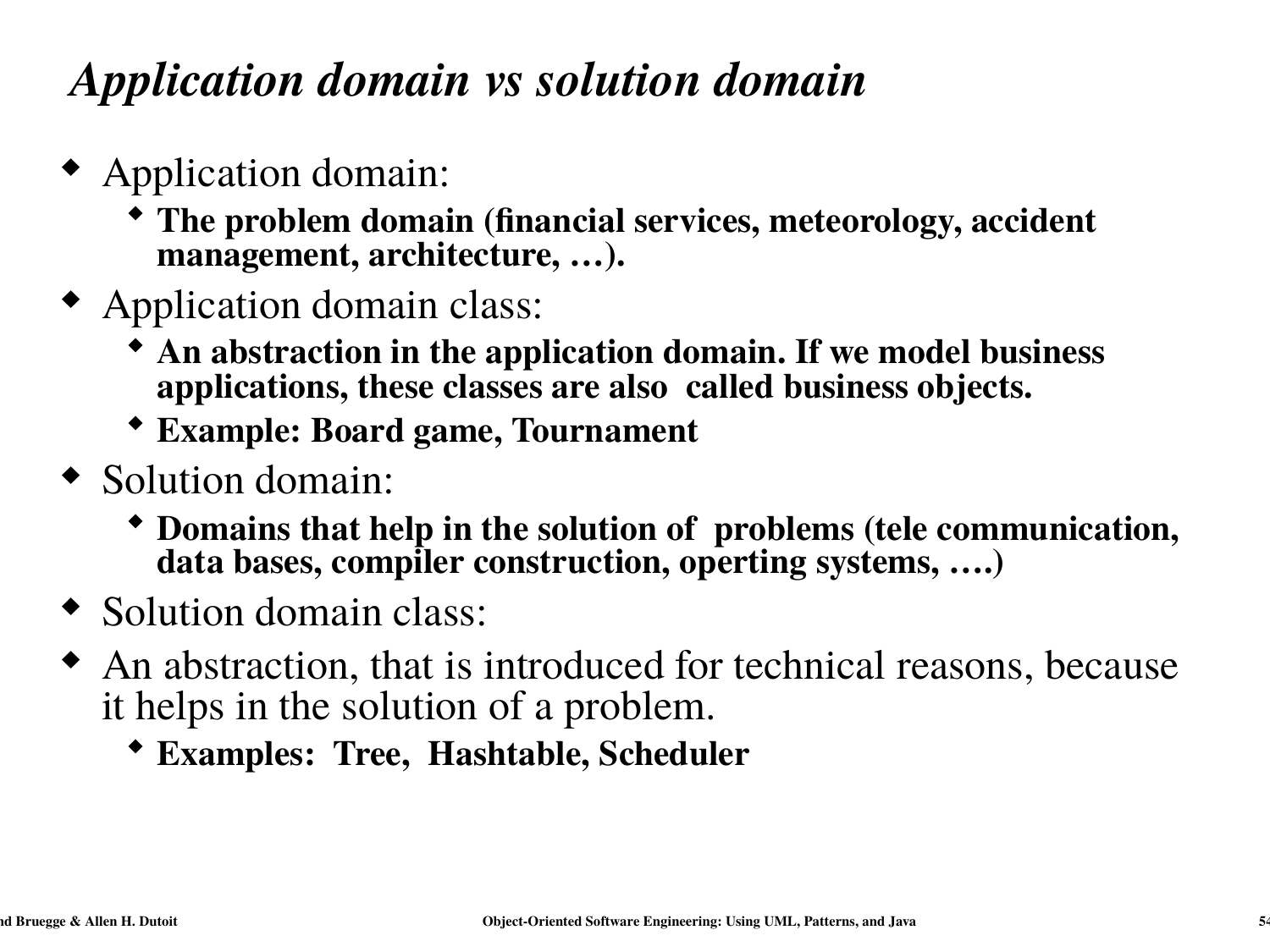

# Application domain vs solution domain
Application domain:
The problem domain (financial services, meteorology, accident management, architecture, …).
Application domain class:
An abstraction in the application domain. If we model business applications, these classes are also  called business objects.
Example: Board game, Tournament
Solution domain:
Domains that help in the solution of  problems (tele communication, data bases, compiler construction, operting systems, ….)
Solution domain class:
An abstraction, that is introduced for technical reasons, because it helps in the solution of a problem.
Examples:  Tree,  Hashtable, Scheduler